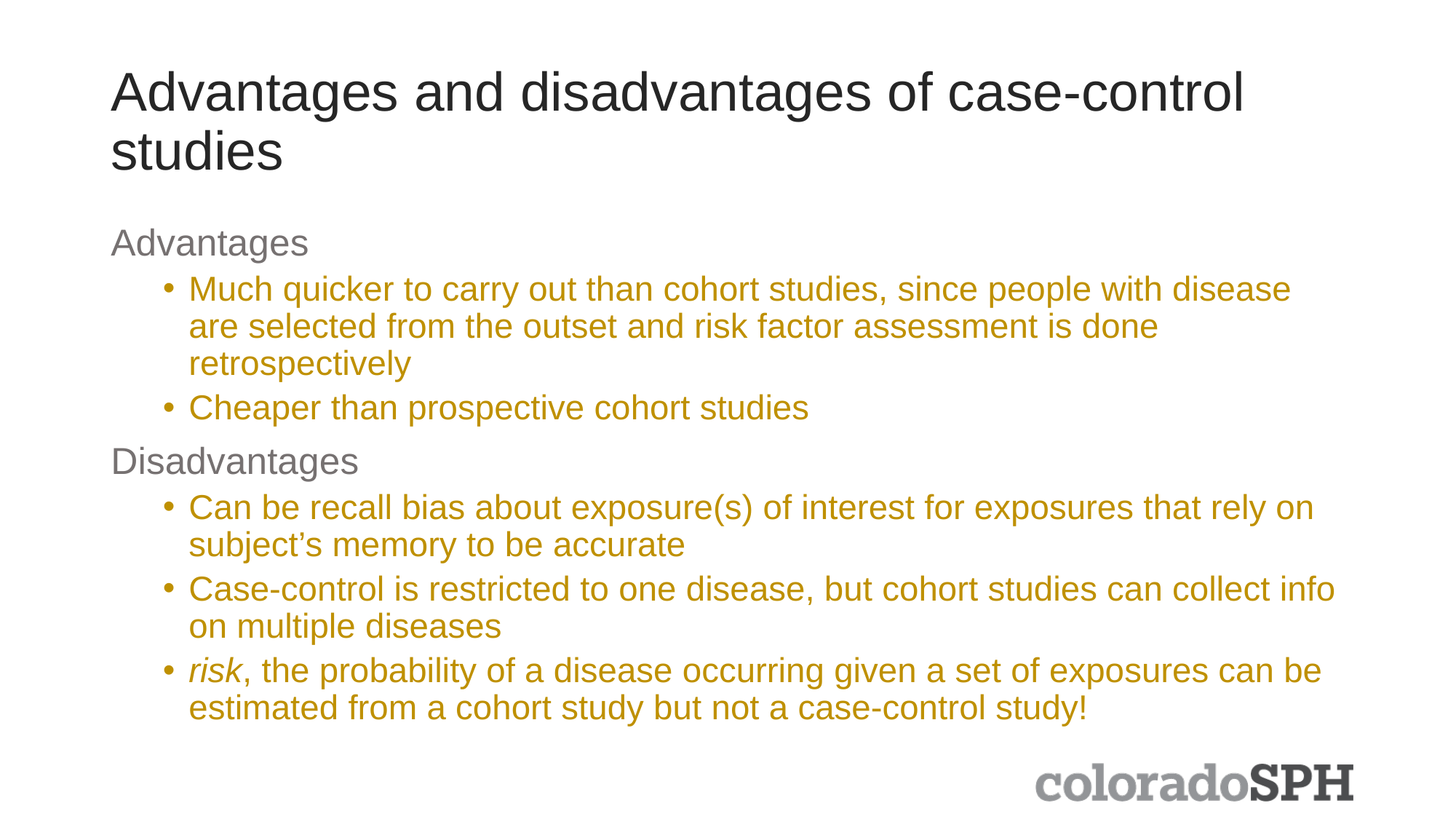

# Advantages and disadvantages of case-control studies
Advantages
Much quicker to carry out than cohort studies, since people with disease are selected from the outset and risk factor assessment is done retrospectively
Cheaper than prospective cohort studies
Disadvantages
Can be recall bias about exposure(s) of interest for exposures that rely on subject’s memory to be accurate
Case-control is restricted to one disease, but cohort studies can collect info on multiple diseases
risk, the probability of a disease occurring given a set of exposures can be estimated from a cohort study but not a case-control study!